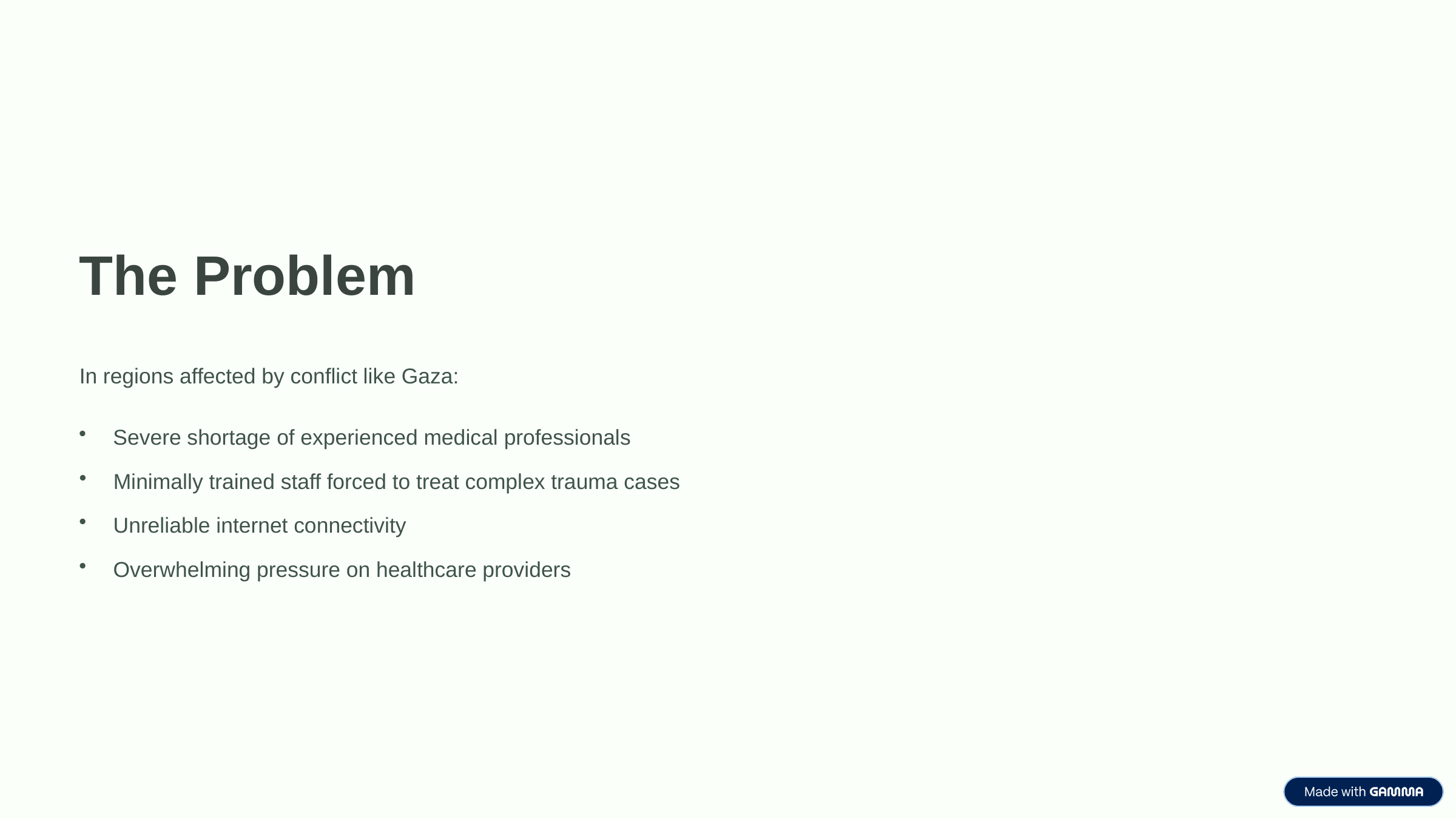

The Problem
In regions affected by conflict like Gaza:
Severe shortage of experienced medical professionals
Minimally trained staff forced to treat complex trauma cases
Unreliable internet connectivity
Overwhelming pressure on healthcare providers